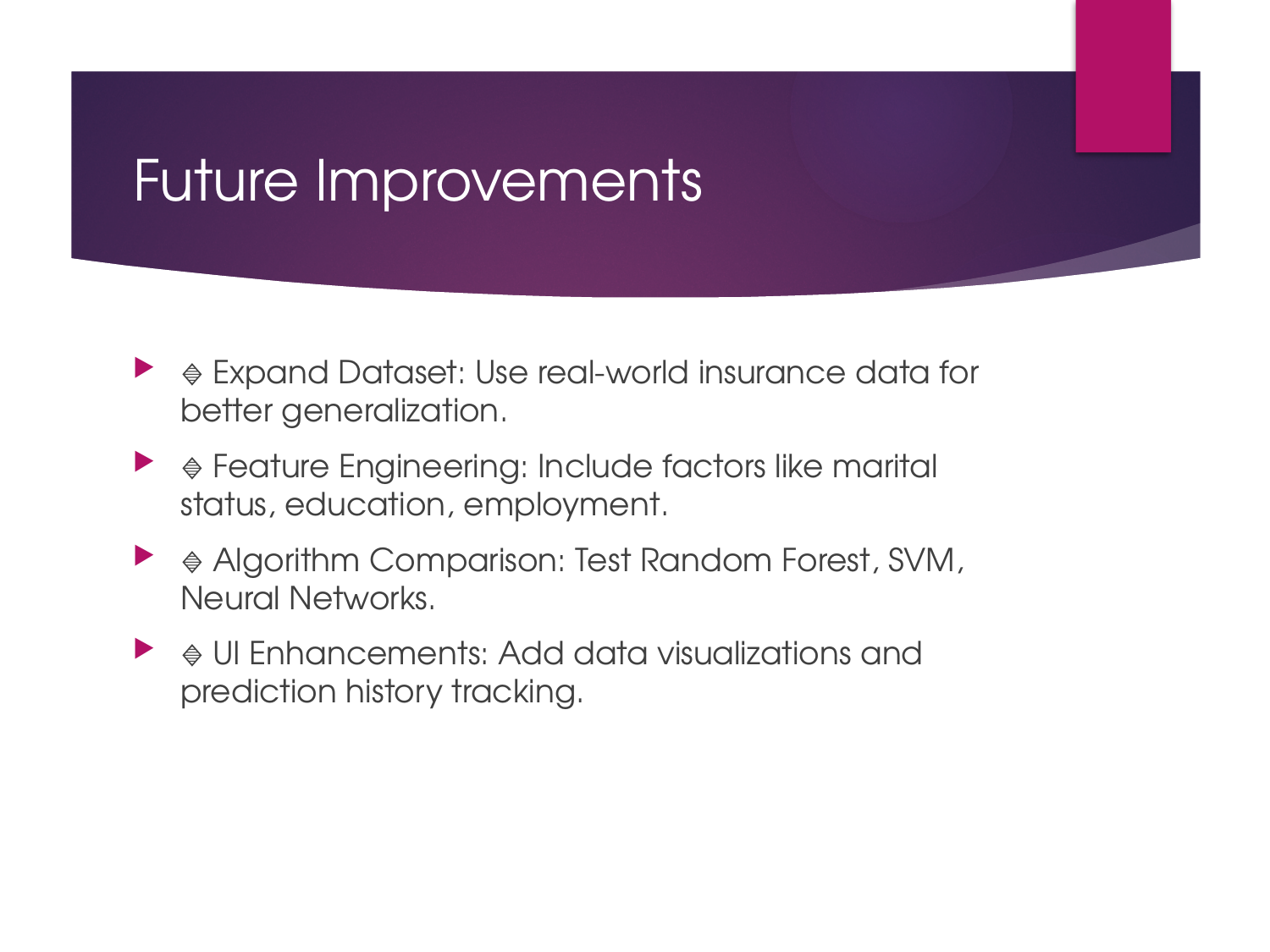

# Future Improvements
🔹 Expand Dataset: Use real-world insurance data for better generalization.
🔹 Feature Engineering: Include factors like marital status, education, employment.
🔹 Algorithm Comparison: Test Random Forest, SVM, Neural Networks.
🔹 UI Enhancements: Add data visualizations and prediction history tracking.